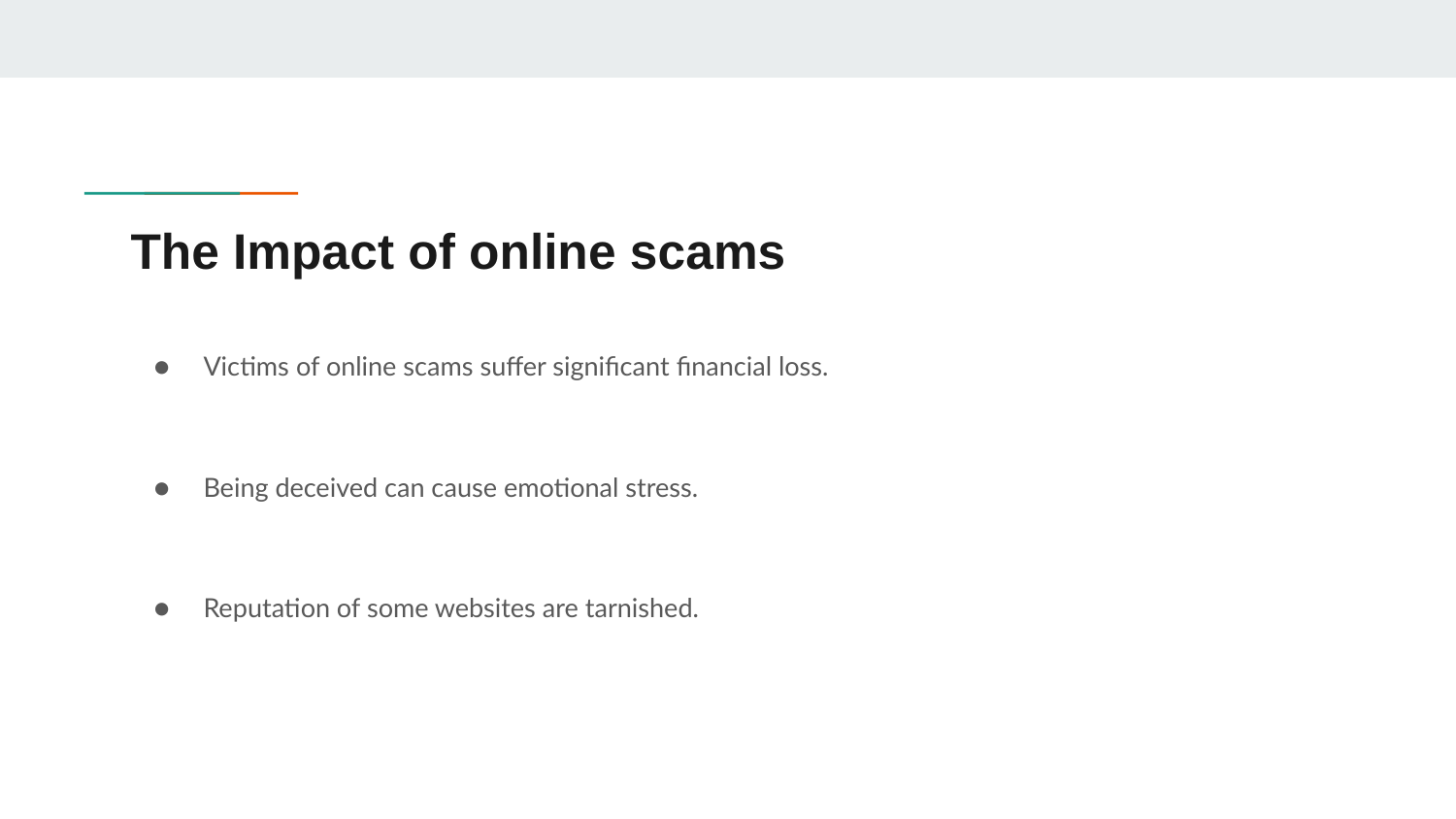

# The Impact of online scams
Victims of online scams suffer significant financial loss.

Being deceived can cause emotional stress.

Reputation of some websites are tarnished.